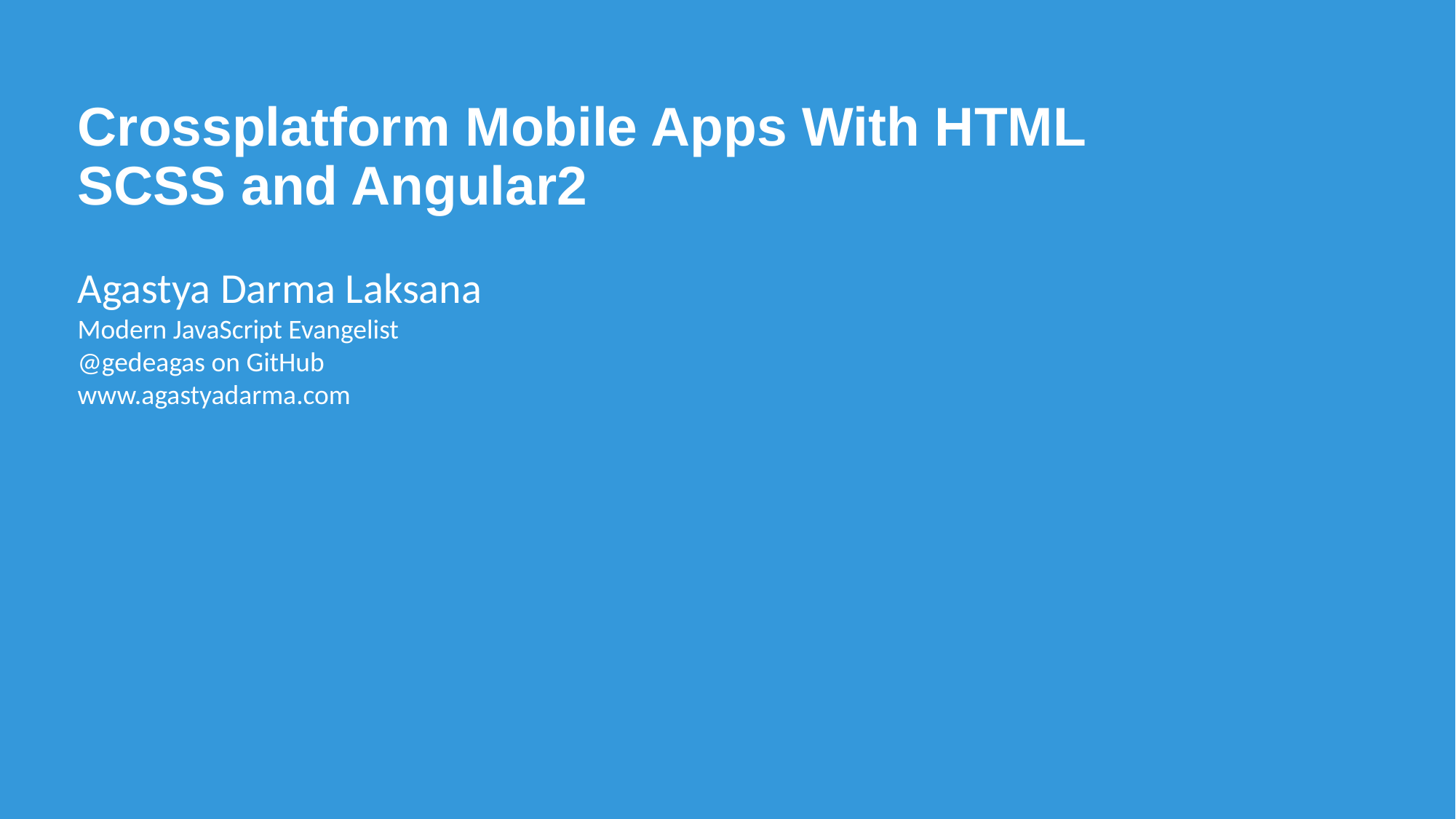

Crossplatform Mobile Apps With HTML SCSS and Angular2
Agastya Darma Laksana
Modern JavaScript Evangelist
@gedeagas on GitHub
www.agastyadarma.com